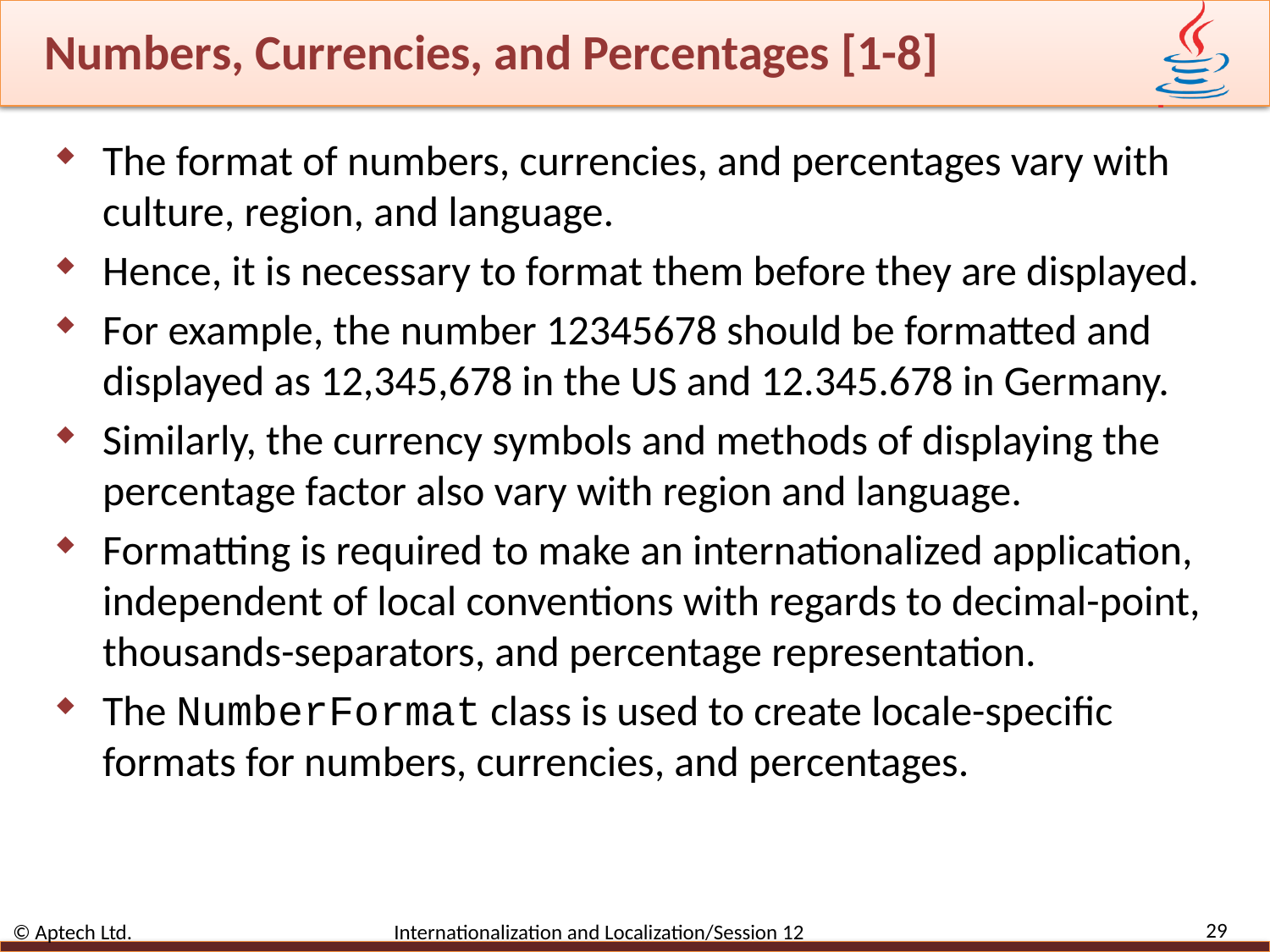

# Numbers, Currencies, and Percentages [1-8]
The format of numbers, currencies, and percentages vary with culture, region, and language.
Hence, it is necessary to format them before they are displayed.
For example, the number 12345678 should be formatted and displayed as 12,345,678 in the US and 12.345.678 in Germany.
Similarly, the currency symbols and methods of displaying the percentage factor also vary with region and language.
Formatting is required to make an internationalized application, independent of local conventions with regards to decimal-point, thousands-separators, and percentage representation.
The NumberFormat class is used to create locale-specific formats for numbers, currencies, and percentages.
29